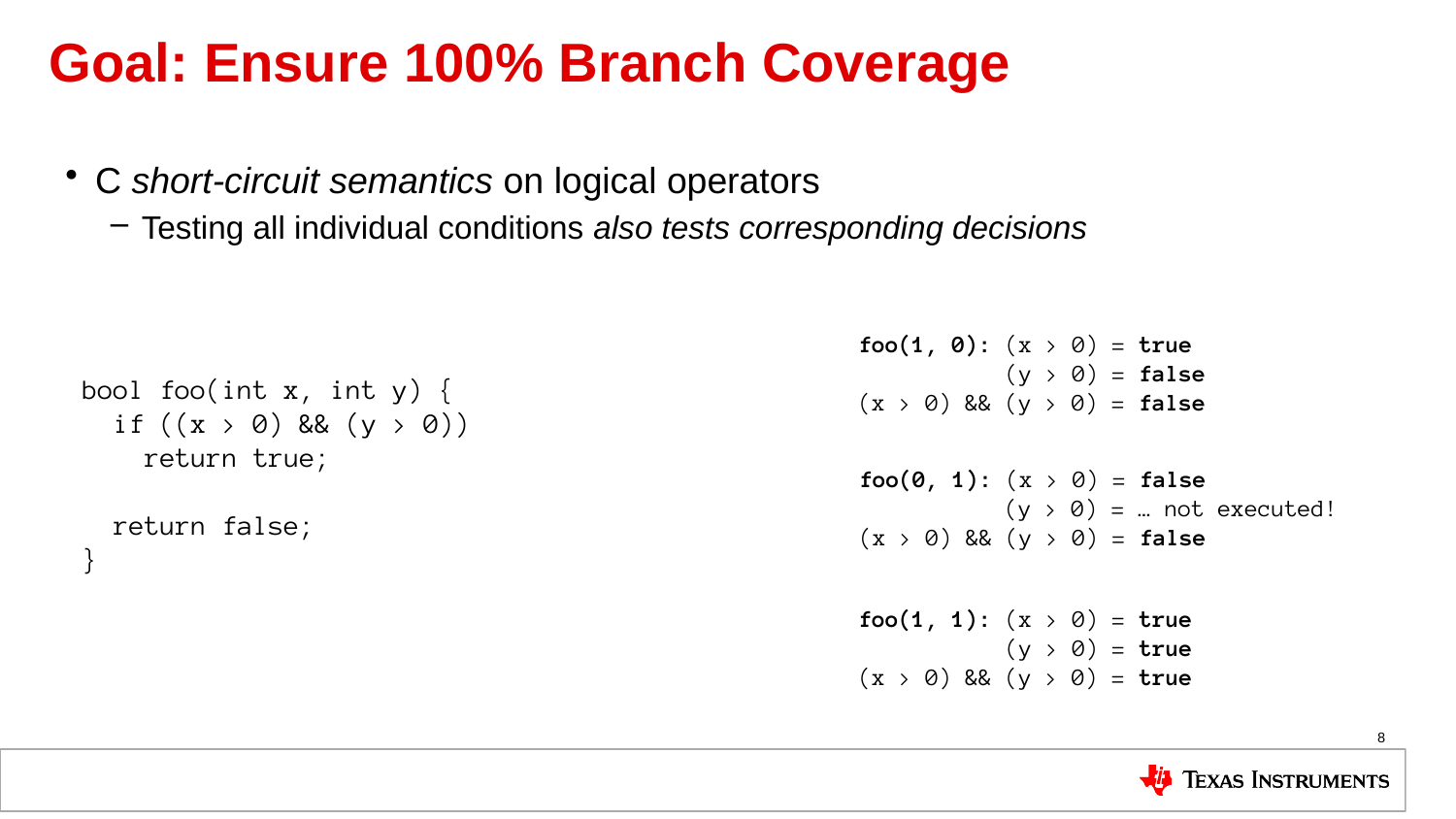

# Goal: Ensure 100% Branch Coverage
C short-circuit semantics on logical operators
Testing all individual conditions also tests corresponding decisions
foo(1, 0): (x > 0) = true
           (y > 0) = false
(x > 0) && (y > 0) = false
bool foo(int x, int y) {
  if ((x > 0) && (y > 0))
    return true;

  return false;
}

foo(0, 1): (x > 0) = false
	(y > 0) = … not executed!
(x > 0) && (y > 0) = false
foo(1, 1): (x > 0) = true
           (y > 0) = true
(x > 0) && (y > 0) = true
8